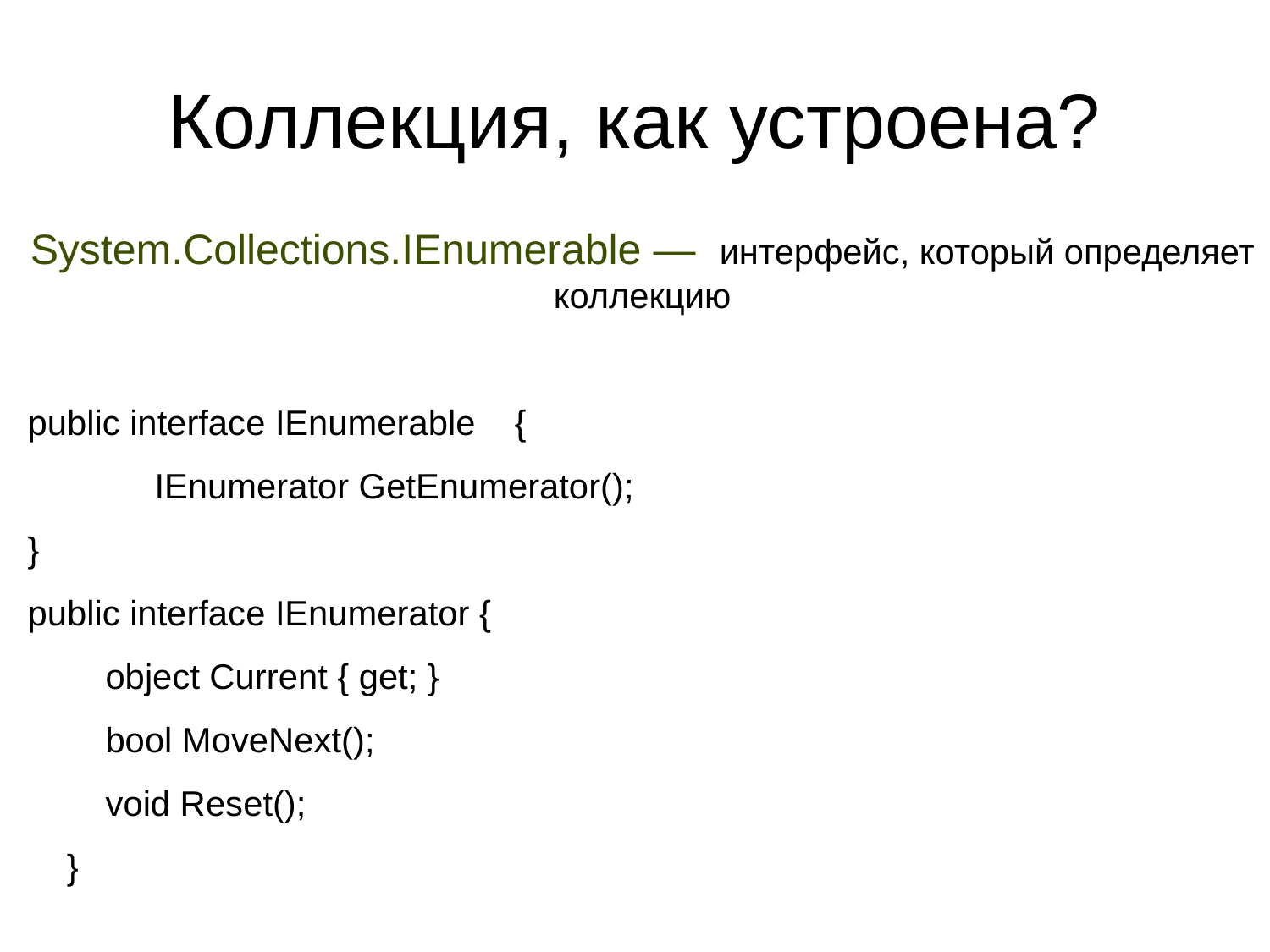

# Коллекция, как устроена?
System.Collections.IEnumerable —  интерфейс, который определяет коллекцию

public interface IEnumerable    {
	IEnumerator GetEnumerator();
}
public interface IEnumerator {
        object Current { get; }
        bool MoveNext();
        void Reset();
    }